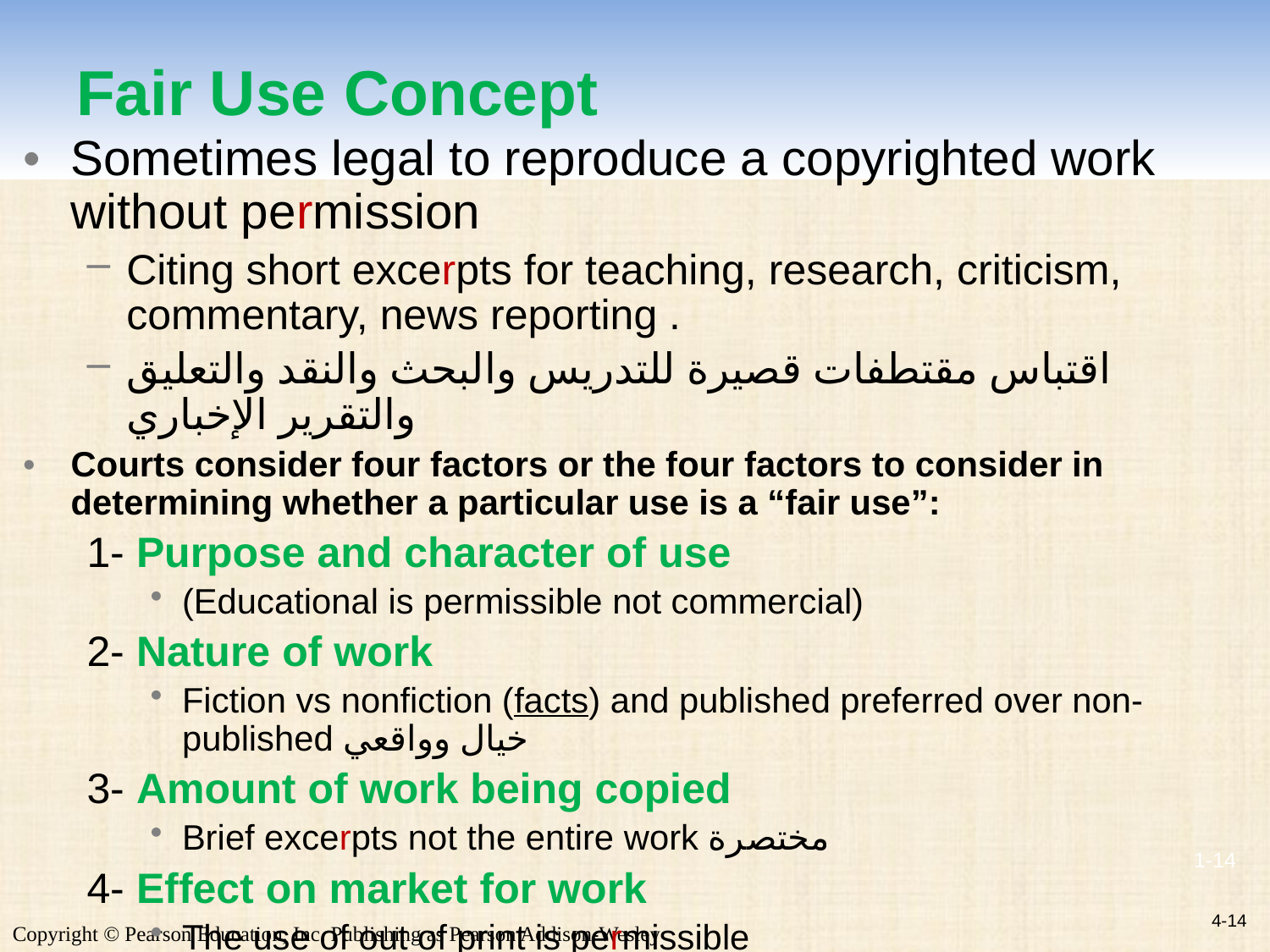

# Fair Use Concept
Sometimes legal to reproduce a copyrighted work without permission
Citing short excerpts for teaching, research, criticism, commentary, news reporting .
اقتباس مقتطفات قصيرة للتدريس والبحث والنقد والتعليق والتقرير الإخباري
Courts consider four factors or the four factors to consider in determining whether a particular use is a “fair use”:
1- Purpose and character of use
(Educational is permissible not commercial)
2- Nature of work
Fiction vs nonfiction (facts) and published preferred over non-published خيال وواقعي
3- Amount of work being copied
Brief excerpts not the entire work مختصرة
4- Effect on market for work
The use of out of print is permissible
4-14